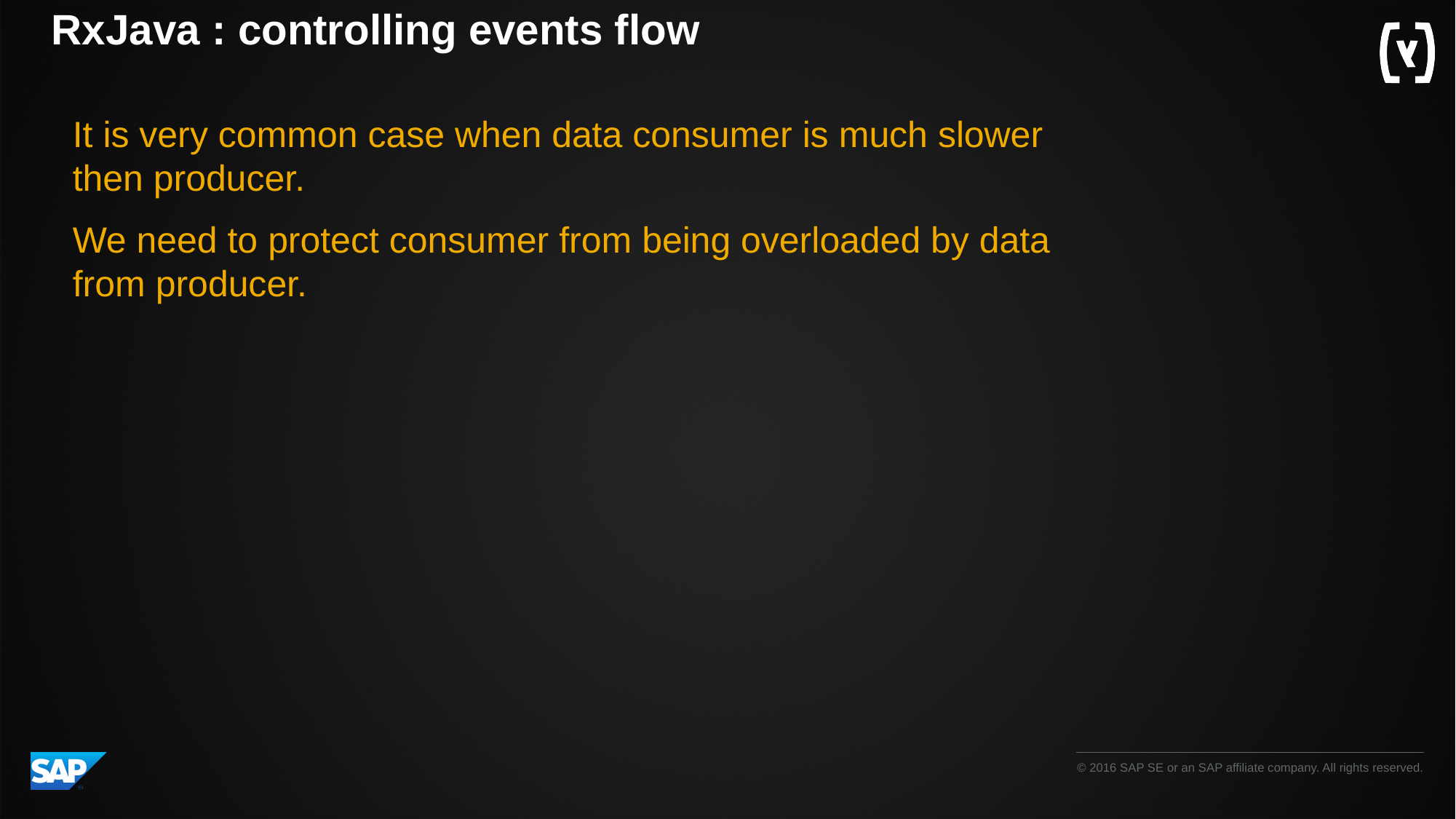

# RxJava : controlling events flow
It is very common case when data consumer is much slower then producer.
We need to protect consumer from being overloaded by data from producer.